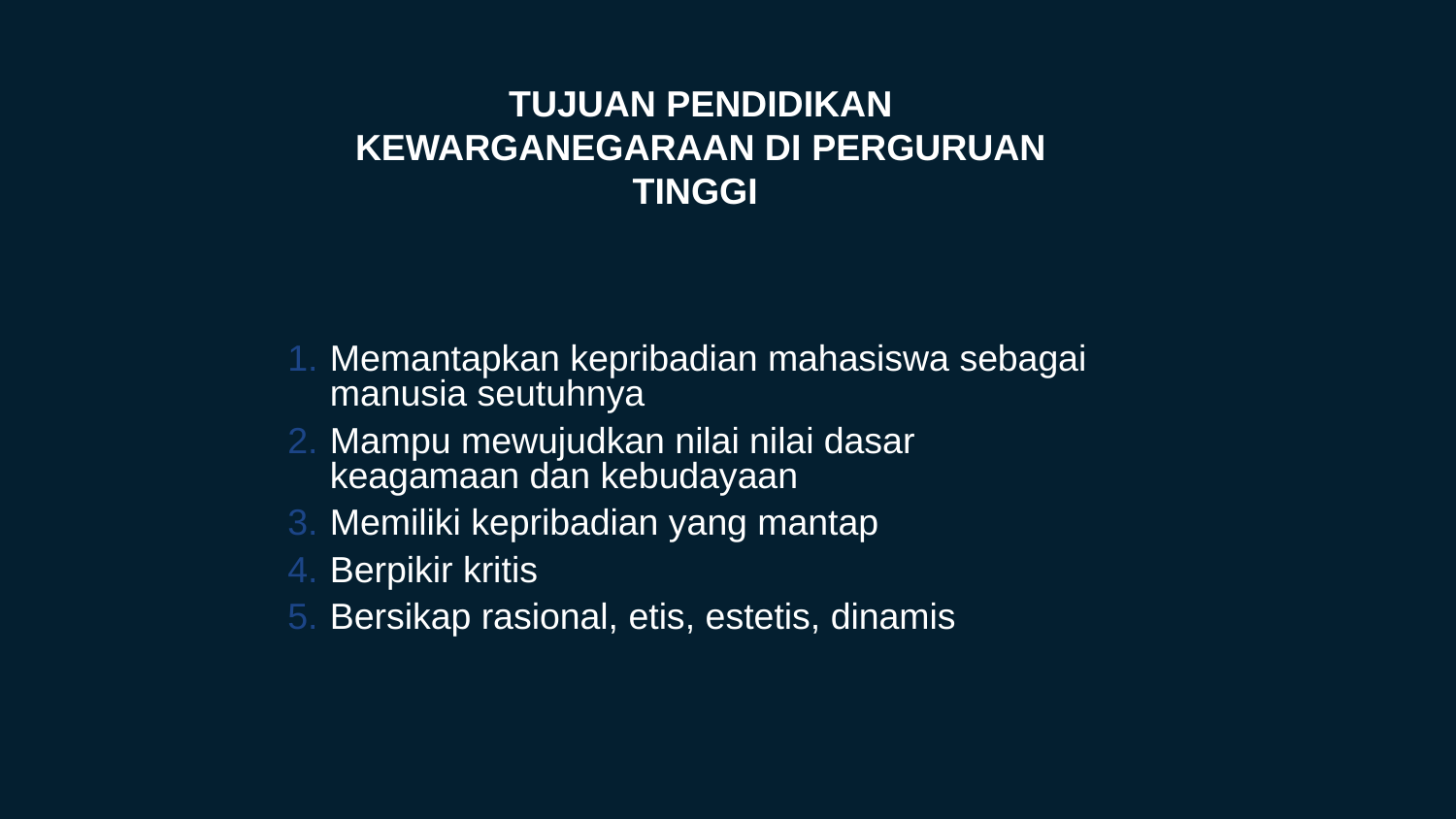

# TUJUAN PENDIDIKAN KEWARGANEGARAAN DI PERGURUAN TINGGI

Memantapkan kepribadian mahasiswa sebagai manusia seutuhnya
Mampu mewujudkan nilai nilai dasar keagamaan dan kebudayaan
Memiliki kepribadian yang mantap
Berpikir kritis
Bersikap rasional, etis, estetis, dinamis